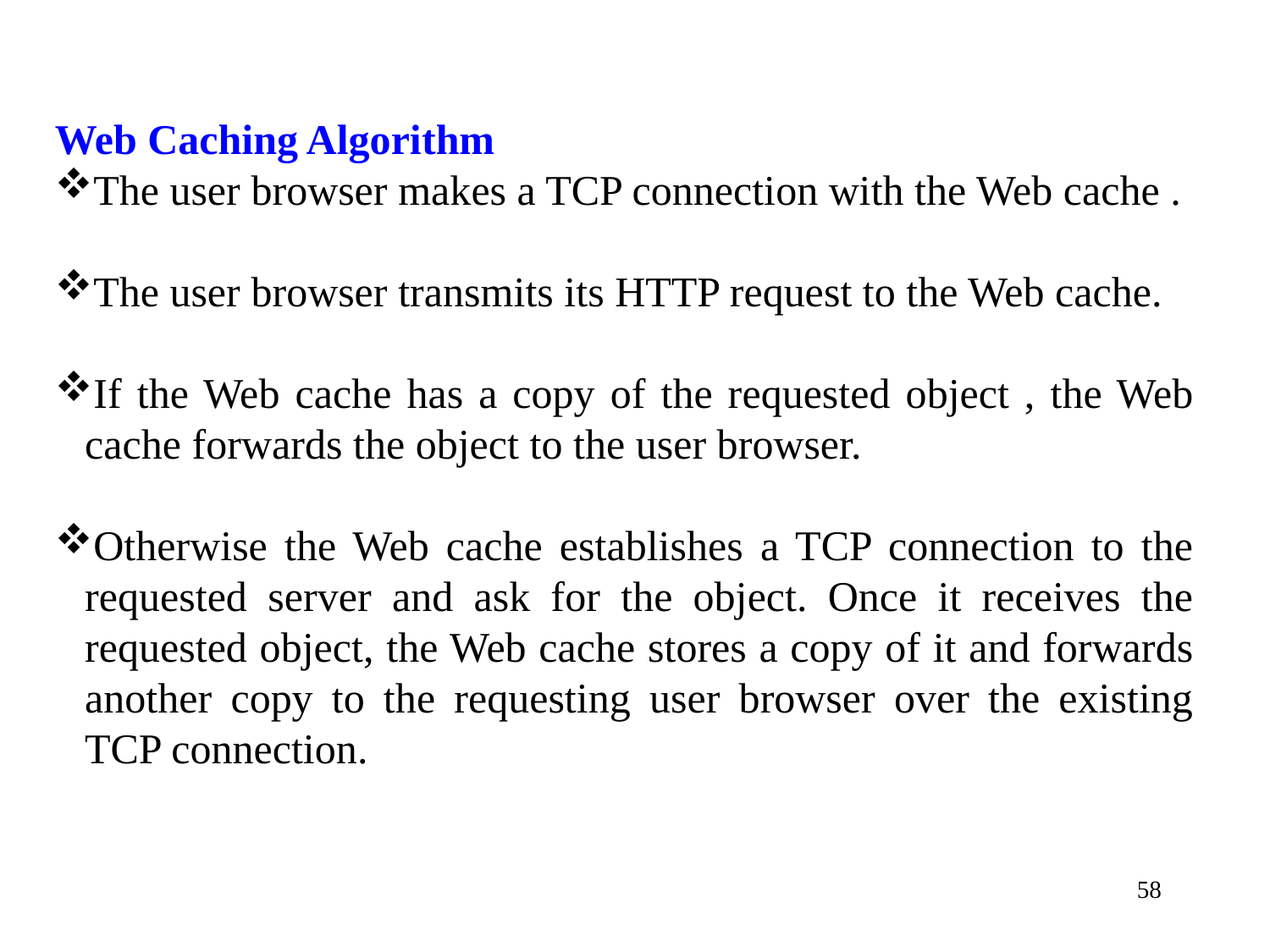

Web Caching Algorithm
The user browser makes a TCP connection with the Web cache .

The user browser transmits its HTTP request to the Web cache.

If the Web cache has a copy of the requested object , the Web cache forwards the object to the user browser.

Otherwise the Web cache establishes a TCP connection to the requested server and ask for the object. Once it receives the requested object, the Web cache stores a copy of it and forwards another copy to the requesting user browser over the existing TCP connection.
58